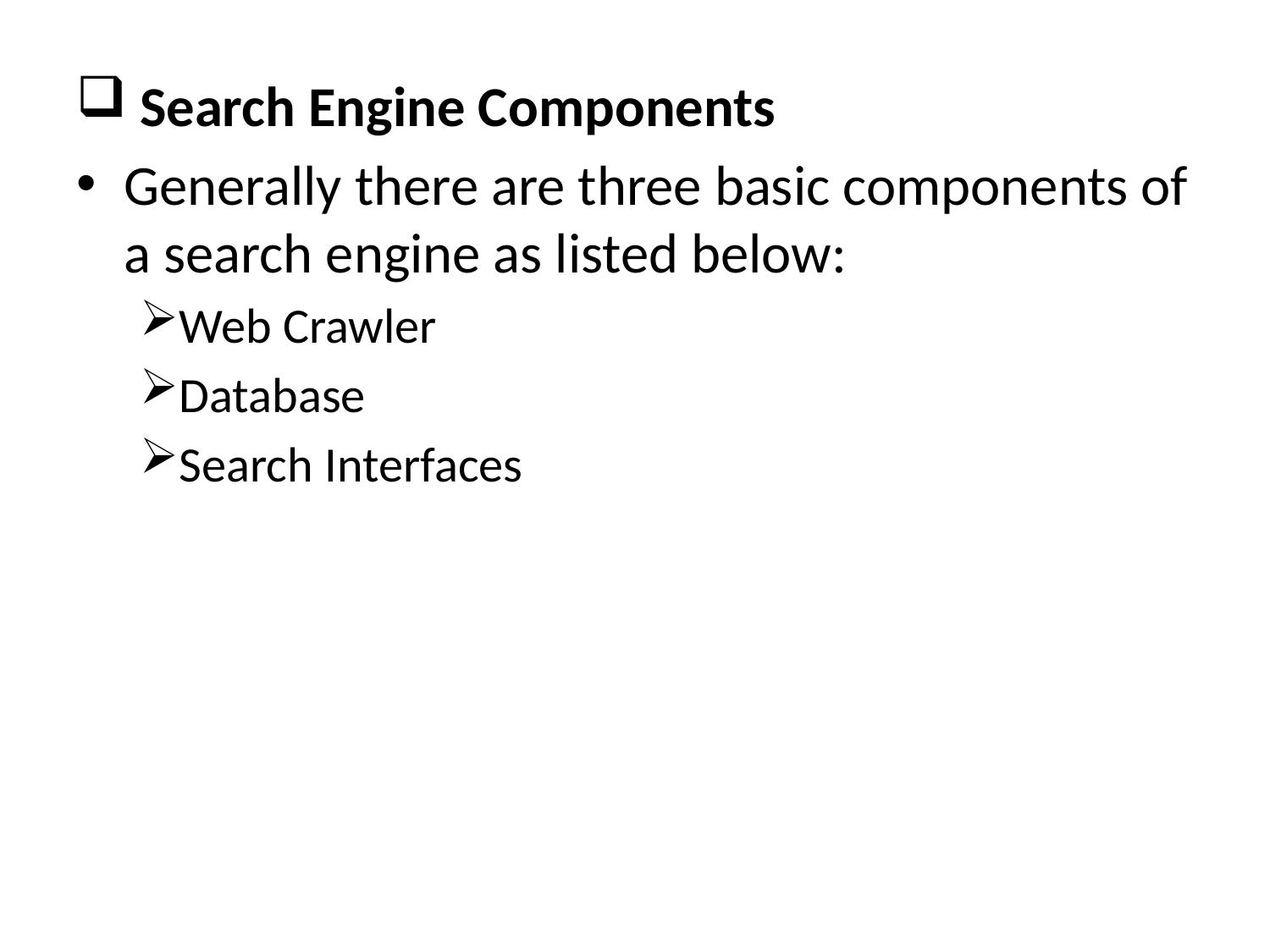

#
 Search Engine Components
Generally there are three basic components of a search engine as listed below:
Web Crawler
Database
Search Interfaces